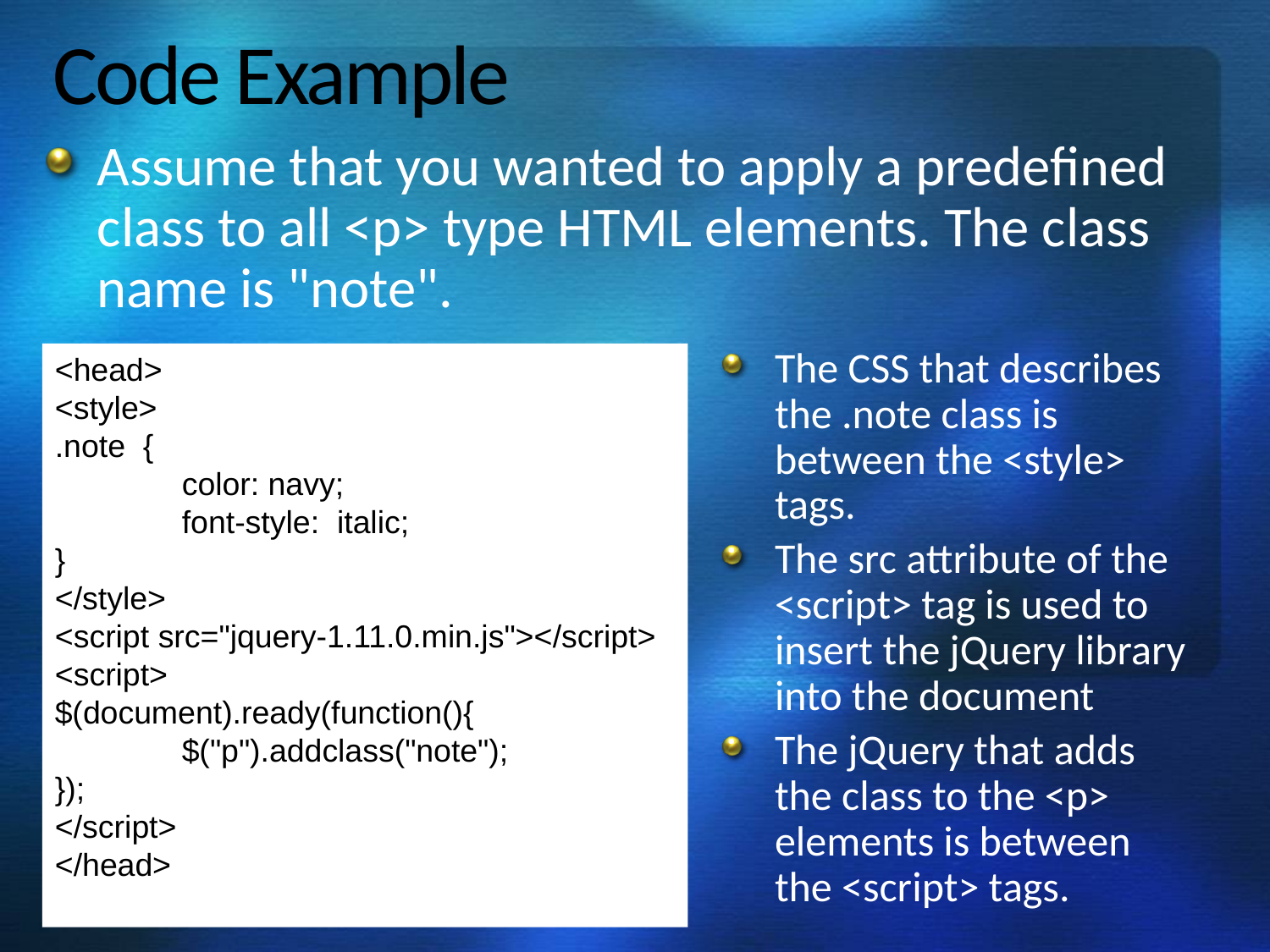

# Code Example
Assume that you wanted to apply a predefined class to all <p> type HTML elements. The class name is "note".

<head>
<style>
.note  {
	color: navy;
	font-style:  italic;
}
</style>
<script src="jquery-1.11.0.min.js"></script>
<script>
$(document).ready(function(){
	$("p").addclass("note");
});
</script>
</head>

The CSS that describes the .note class is between the <style> tags.
The src attribute of the <script> tag is used to insert the jQuery library into the document
The jQuery that adds the class to the <p> elements is between the <script> tags.